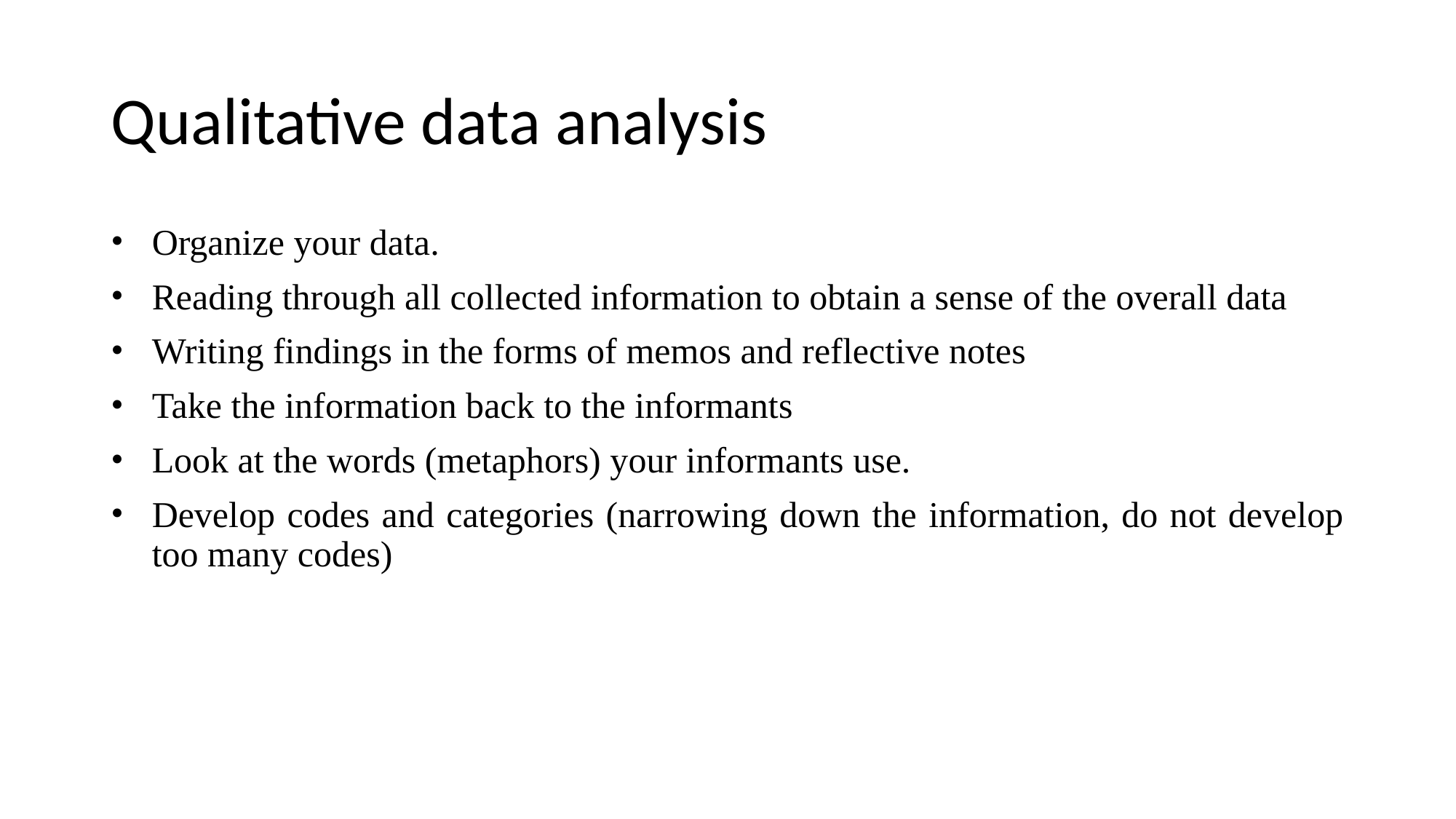

# Qualitative data analysis
Organize your data.
Reading through all collected information to obtain a sense of the overall data
Writing findings in the forms of memos and reflective notes
Take the information back to the informants
Look at the words (metaphors) your informants use.
Develop codes and categories (narrowing down the information, do not develop too many codes)